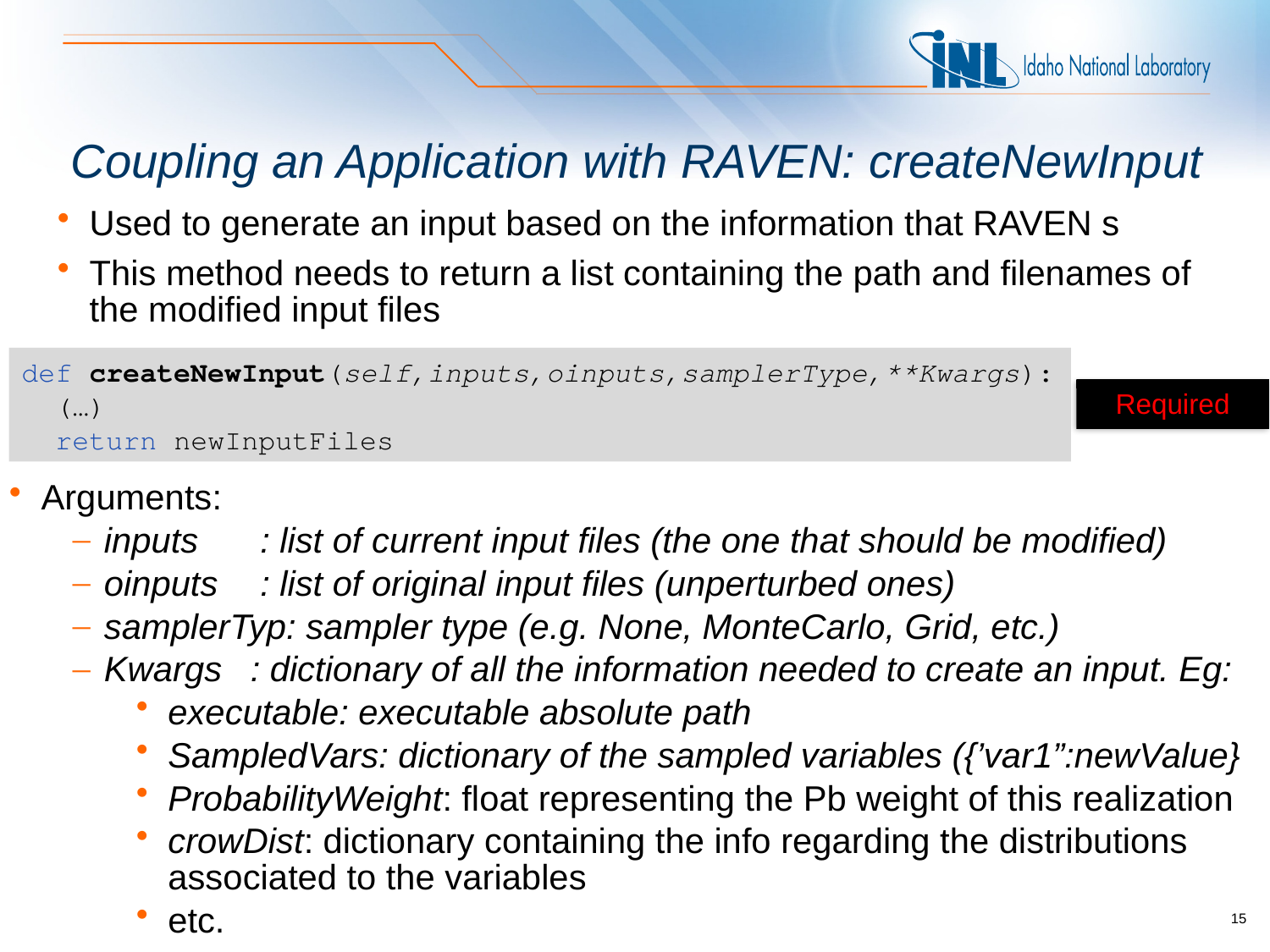

# Coupling an Application with RAVEN: createNewInput
Used to generate an input based on the information that RAVEN s
This method needs to return a list containing the path and filenames of the modified input files

def createNewInput(self,inputs,oinputs,samplerType,**Kwargs):
  (…)
  return newInputFiles
Required
Arguments:
inputs	   : list of current input files (the one that should be modified)
oinputs	   : list of original input files (unperturbed ones)
samplerTyp: sampler type (e.g. None, MonteCarlo, Grid, etc.)
Kwargs	  : dictionary of all the information needed to create an input. Eg:
executable: executable absolute path
SampledVars: dictionary of the sampled variables ({’var1”:newValue}
ProbabilityWeight: float representing the Pb weight of this realization
crowDist: dictionary containing the info regarding the distributions associated to the variables
etc.

15